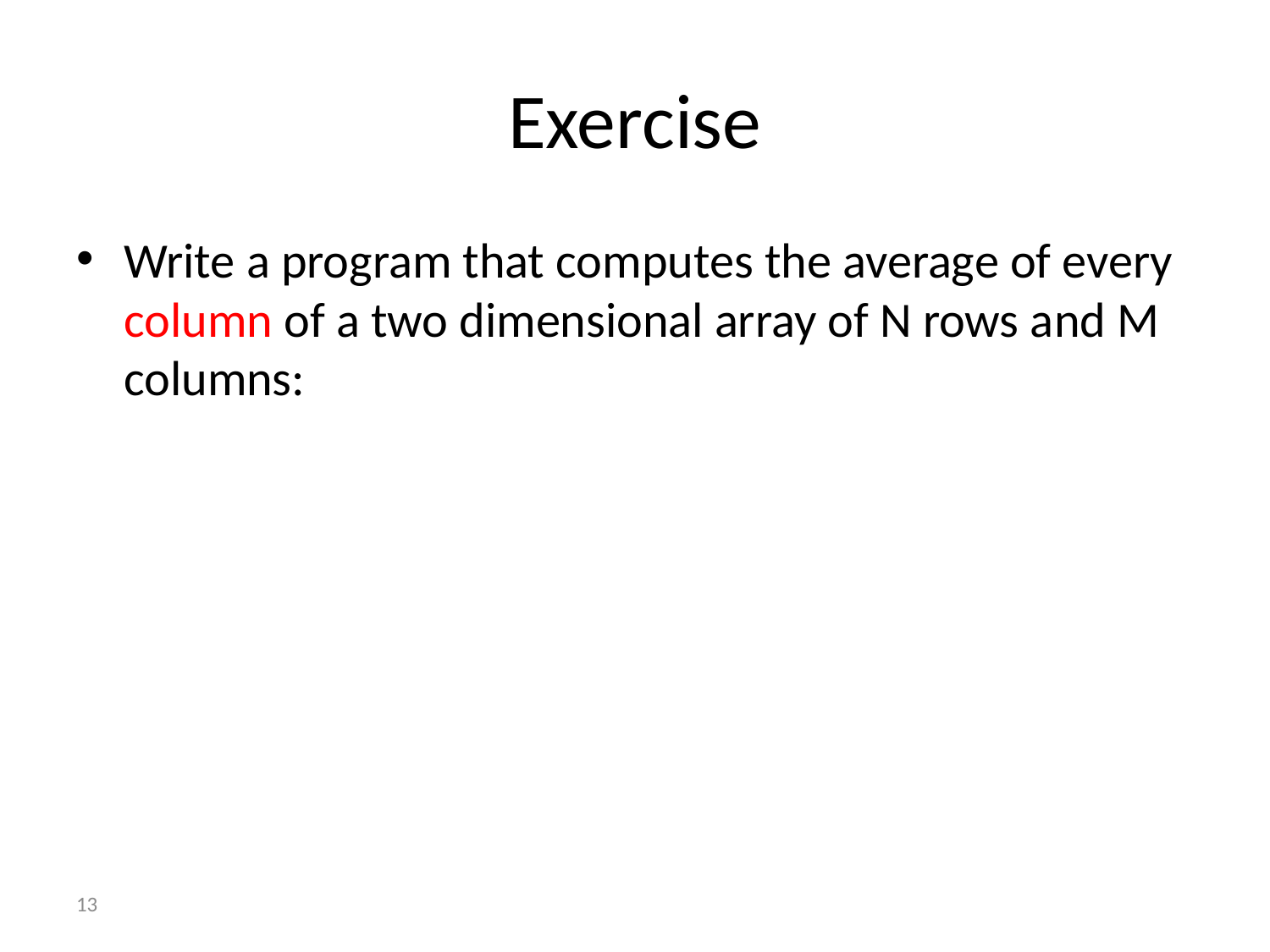

# Exercise
Write a program that computes the average of every column of a two dimensional array of N rows and M columns:

13